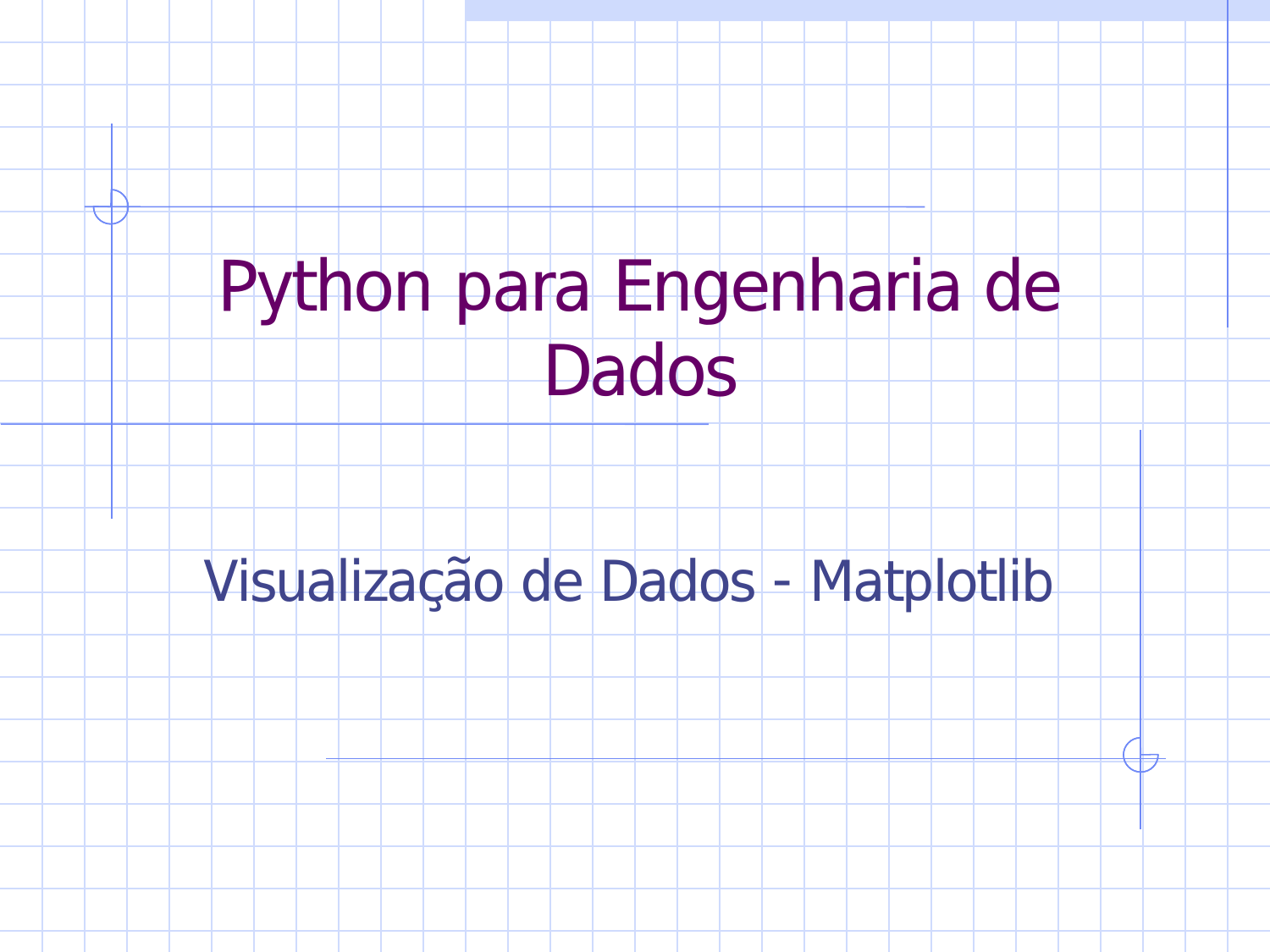

# Python para Engenharia de Dados

Visualização de Dados - Matplotlib